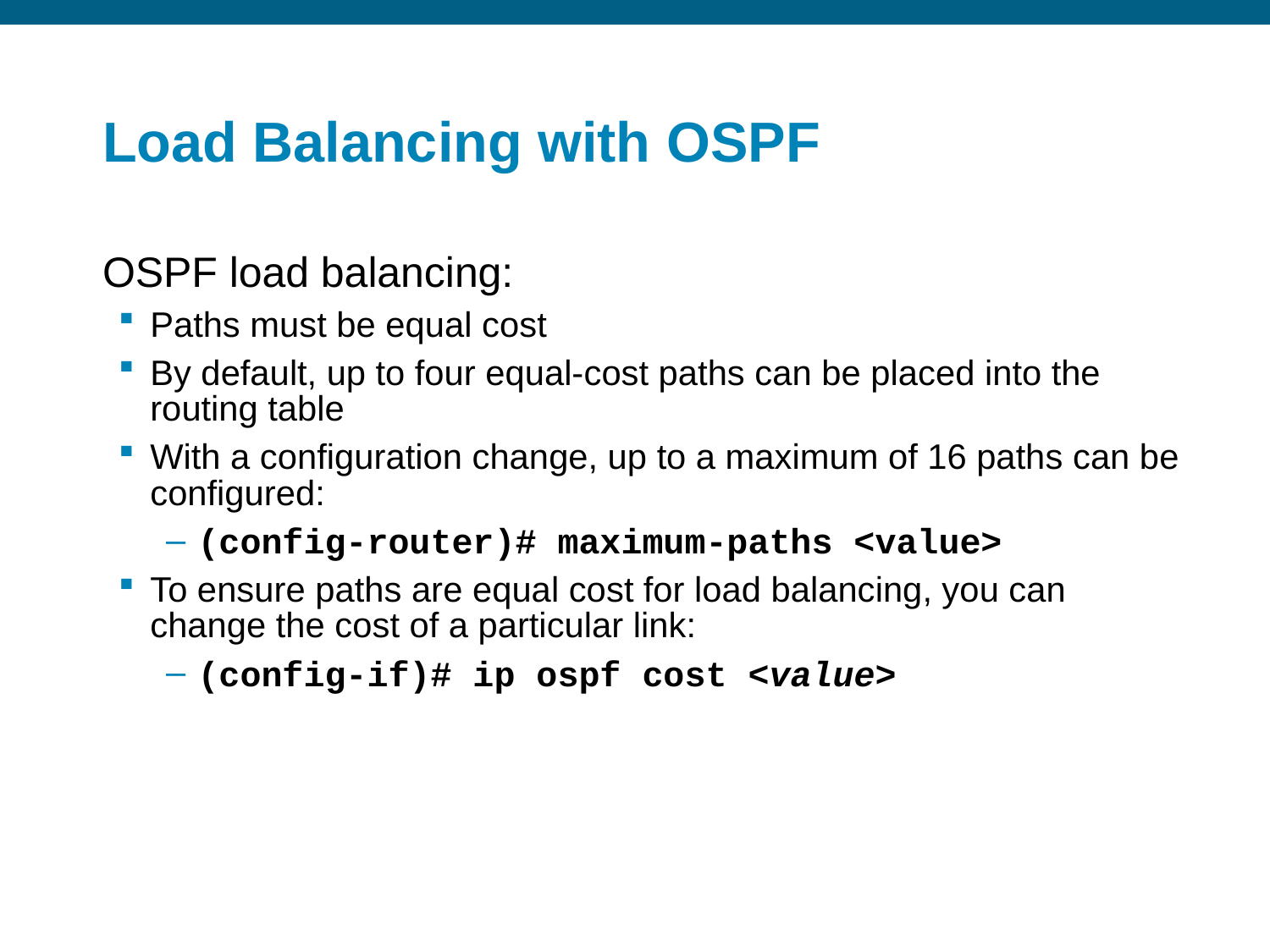

# Load Balancing with OSPF
OSPF load balancing:
Paths must be equal cost
By default, up to four equal-cost paths can be placed into the routing table
With a configuration change, up to a maximum of 16 paths can be configured:
(config-router)# maximum-paths <value>
To ensure paths are equal cost for load balancing, you can change the cost of a particular link:
(config-if)# ip ospf cost <value>